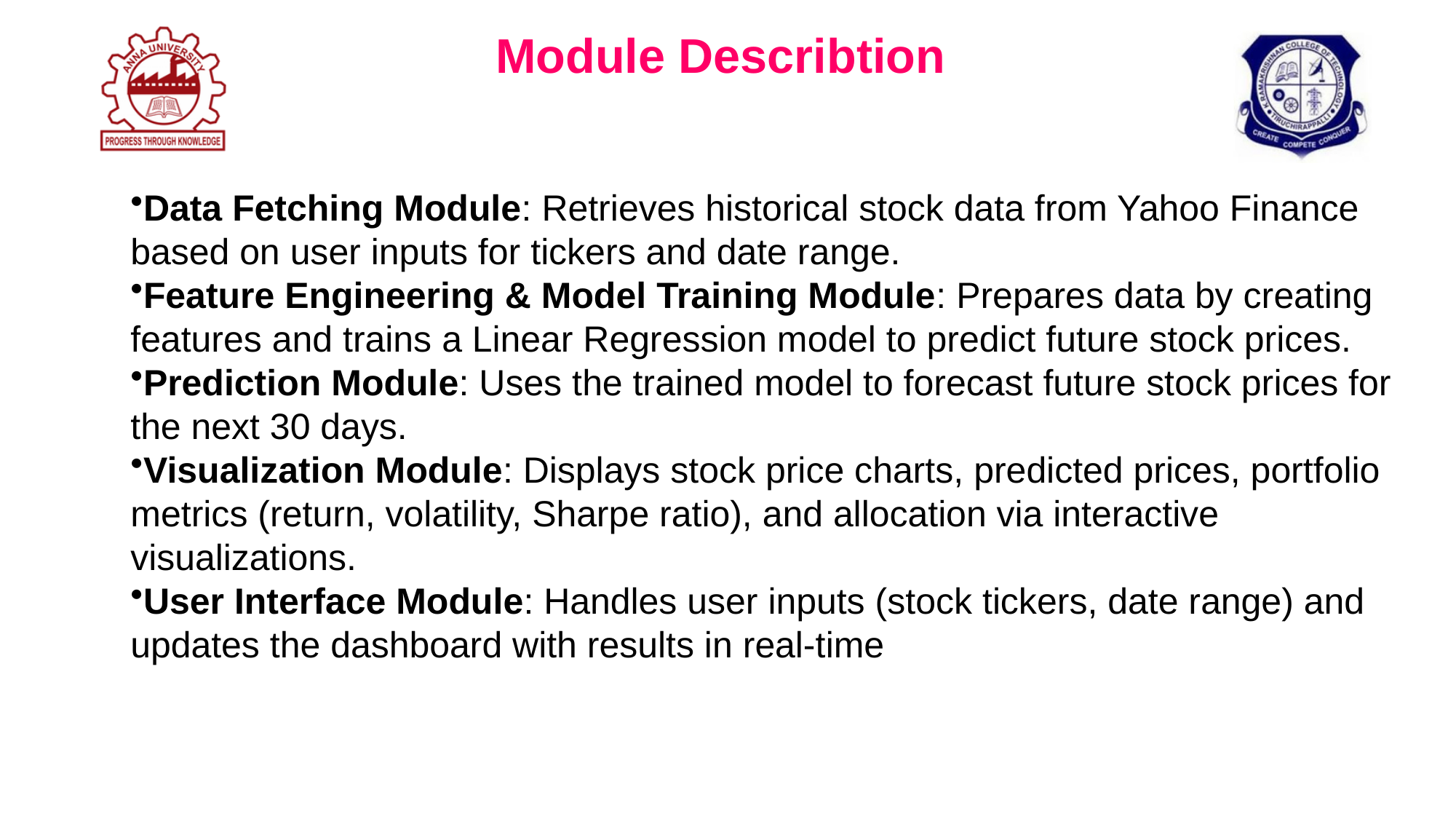

Module Describtion

Data Fetching Module: Retrieves historical stock data from Yahoo Finance based on user inputs for tickers and date range.
Feature Engineering & Model Training Module: Prepares data by creating features and trains a Linear Regression model to predict future stock prices.
Prediction Module: Uses the trained model to forecast future stock prices for the next 30 days.
Visualization Module: Displays stock price charts, predicted prices, portfolio metrics (return, volatility, Sharpe ratio), and allocation via interactive visualizations.
User Interface Module: Handles user inputs (stock tickers, date range) and updates the dashboard with results in real-time